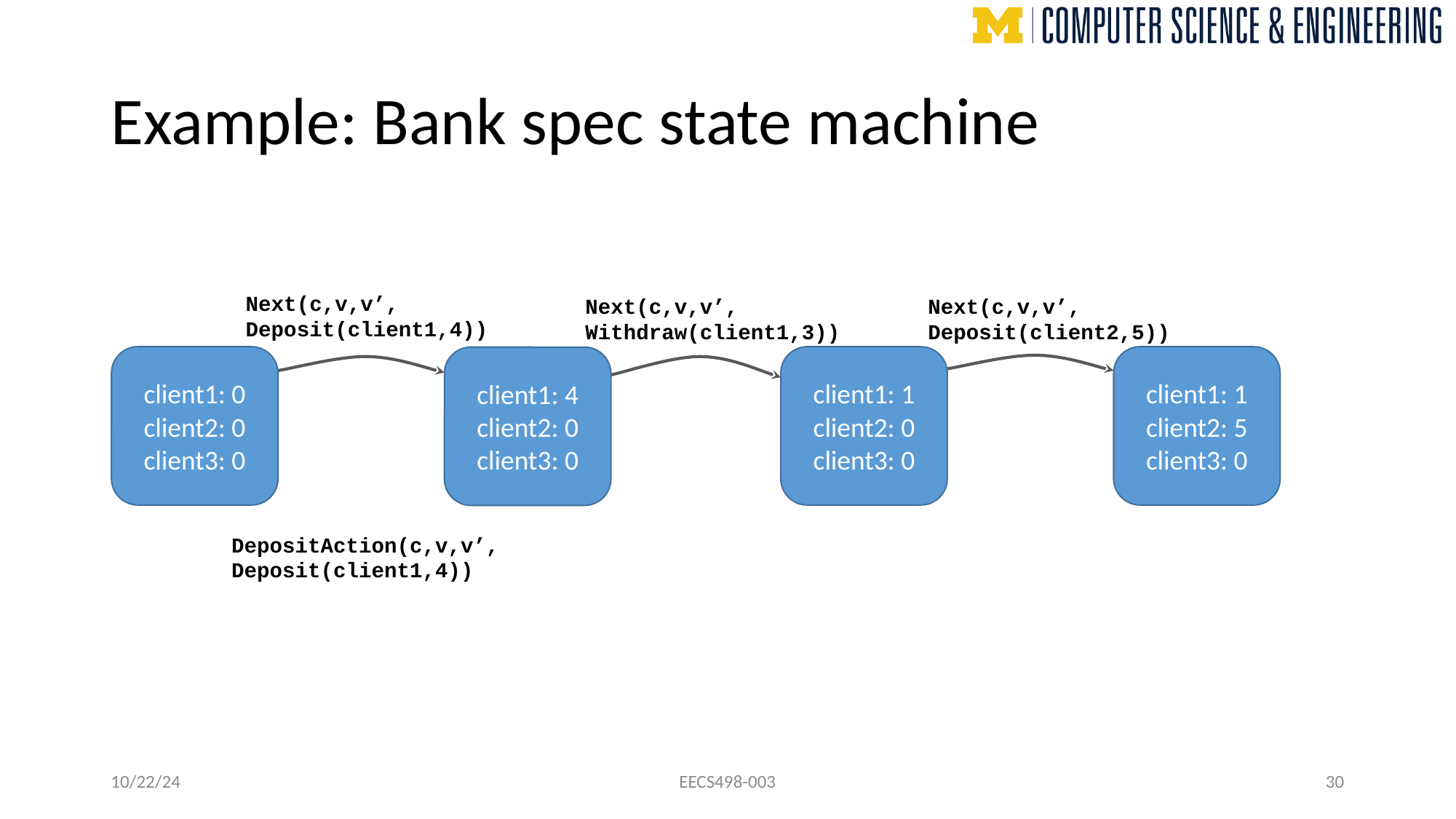

# Example: Bank spec state machine
Next(c,v,v’,
Deposit(client1,4))
Next(c,v,v’, Withdraw(client1,3))
Next(c,v,v’, Deposit(client2,5))
client1: 1
client2: 5
client3: 0
client1: 0
client2: 0
client3: 0
client1: 1
client2: 0
client3: 0
client1: 4
client2: 0
client3: 0

DepositAction(c,v,v’,
Deposit(client1,4))
10/22/24
EECS498-003
30